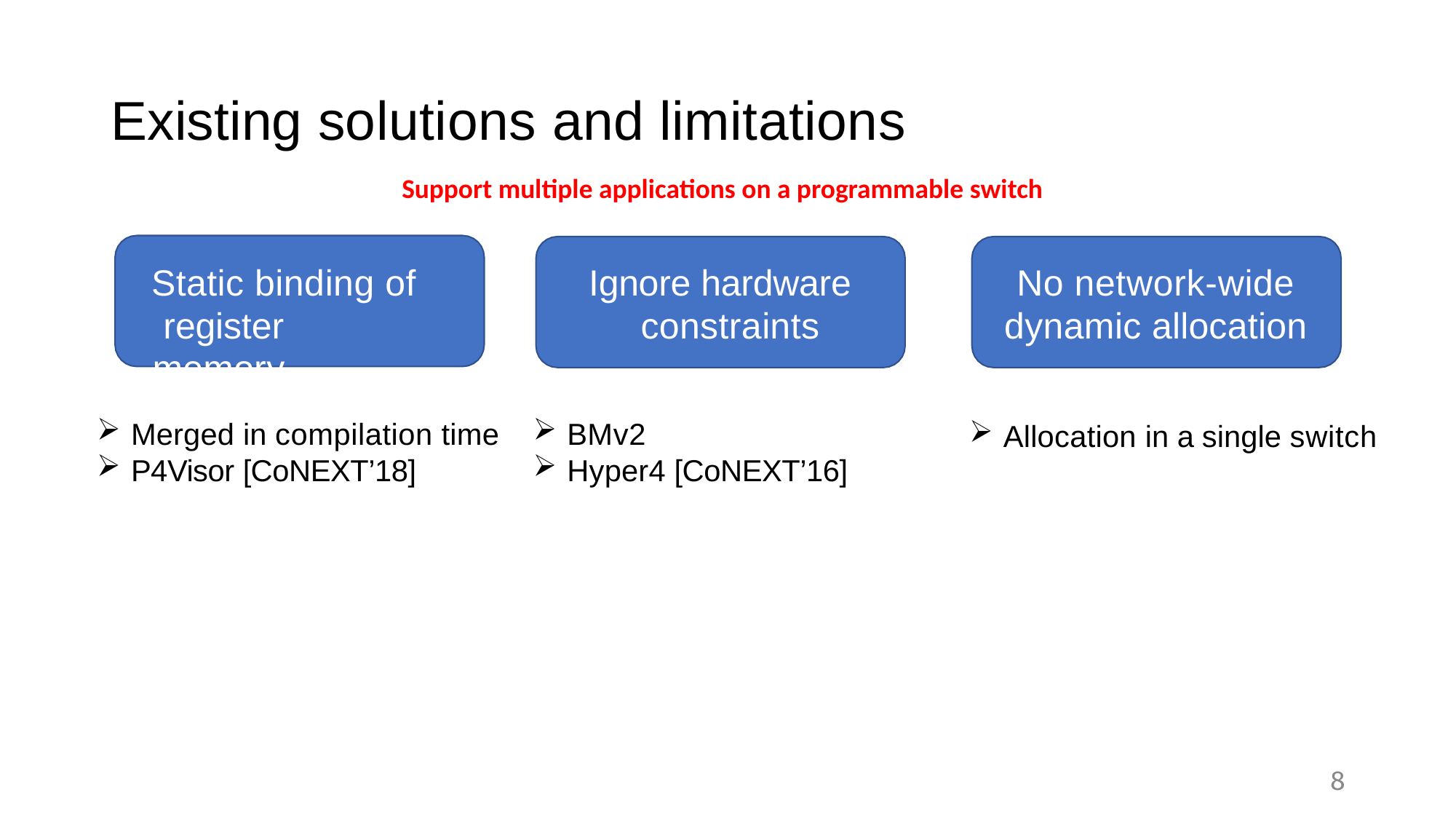

# Existing solutions and limitations
Support multiple applications on a programmable switch

Static binding of  register memory
Ignore hardware  constraints
No network-wide  dynamic allocation
Merged in compilation time
P4Visor [CoNEXT’18]
BMv2
Hyper4 [CoNEXT’16]
Allocation in a single switch
8